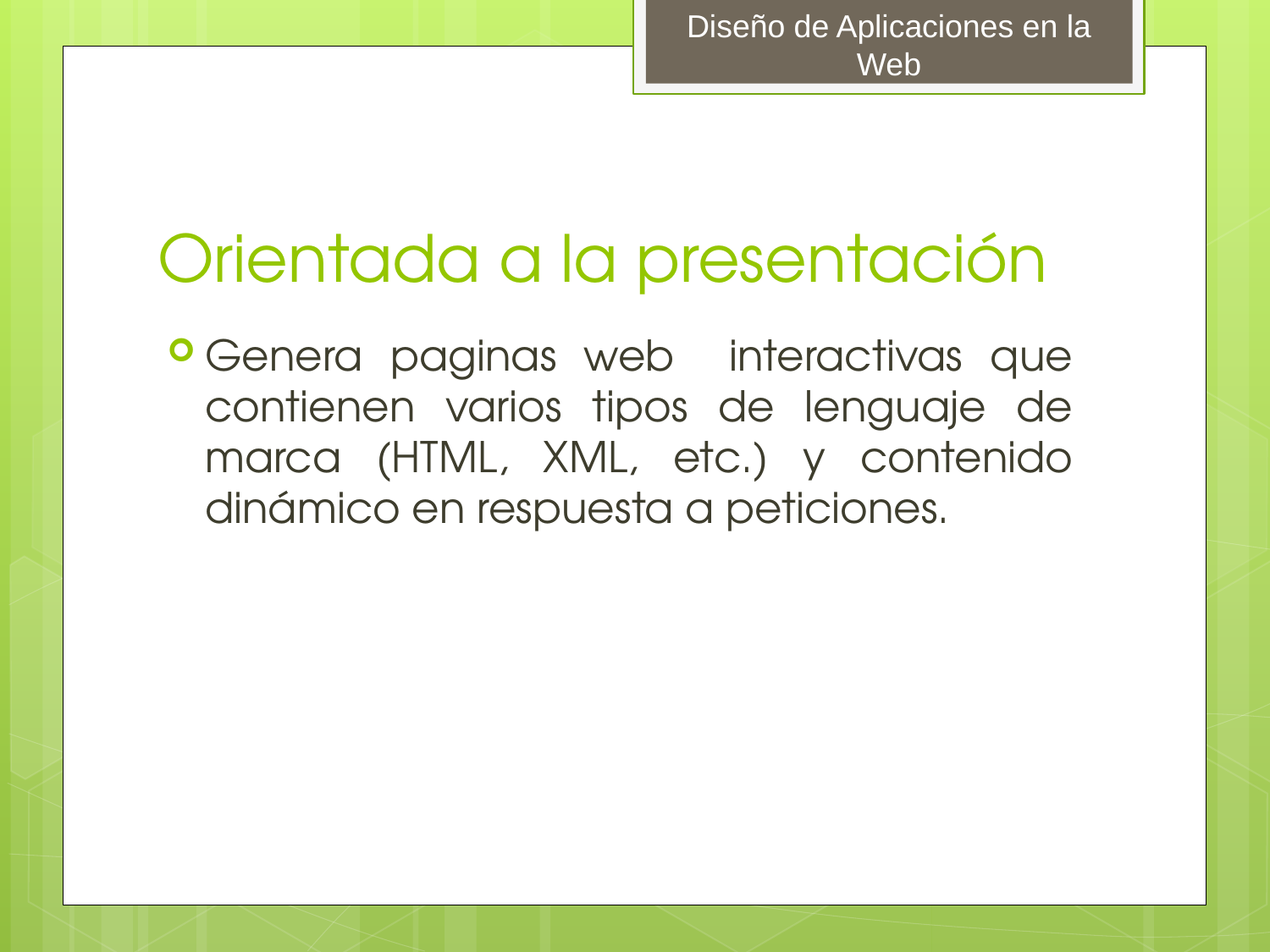

# Orientada a la presentación
Genera paginas web  interactivas que contienen varios tipos de lenguaje de marca (HTML, XML, etc.) y contenido dinámico en respuesta a peticiones.